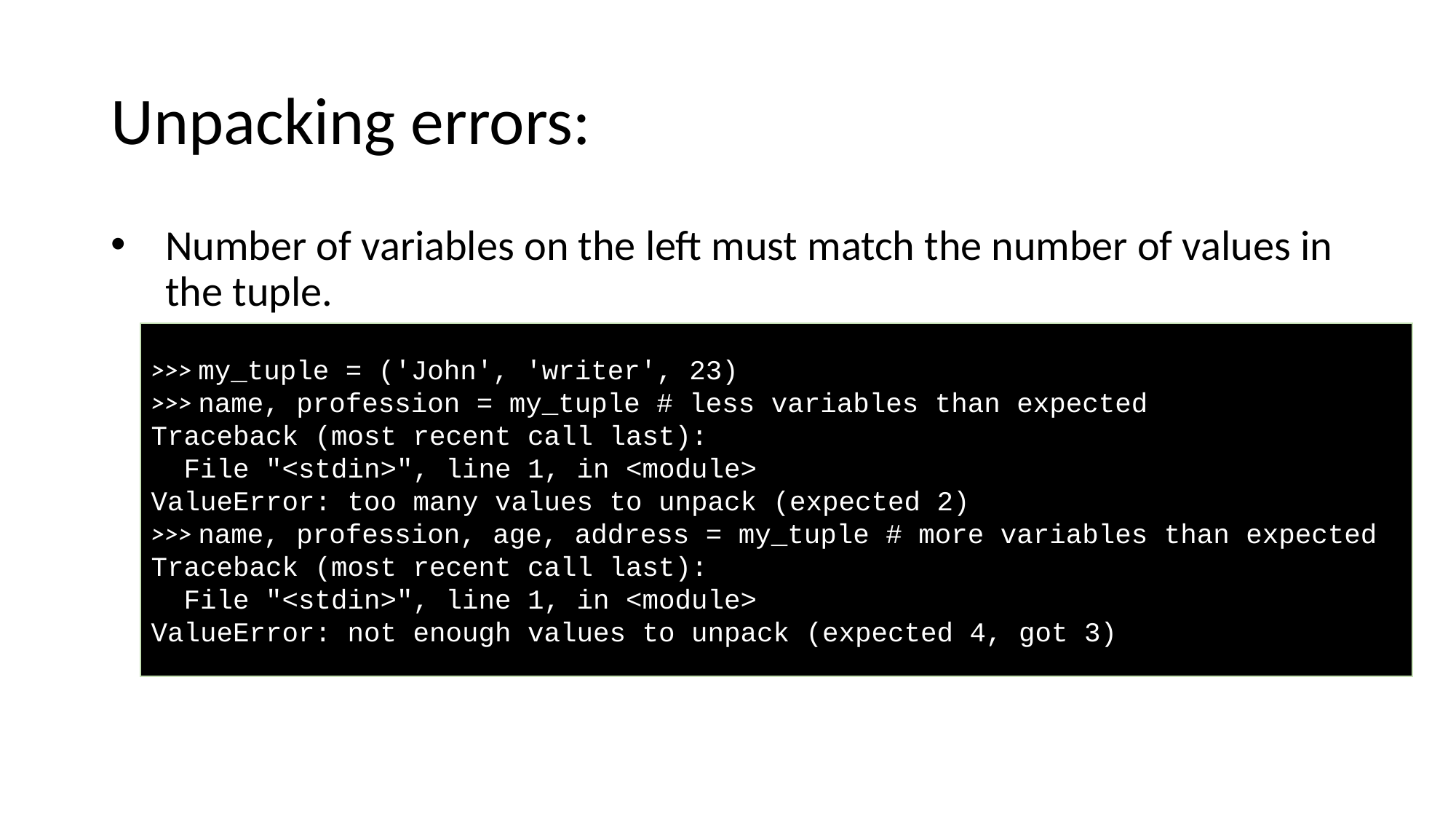

# Unpacking errors:
Number of variables on the left must match the number of values in the tuple.

>>> my_tuple = ('John', 'writer', 23)
>>> name, profession = my_tuple # less variables than expected
Traceback (most recent call last):
  File "<stdin>", line 1, in <module>
ValueError: too many values to unpack (expected 2)
>>> name, profession, age, address = my_tuple # more variables than expected
Traceback (most recent call last):
  File "<stdin>", line 1, in <module>
ValueError: not enough values to unpack (expected 4, got 3)